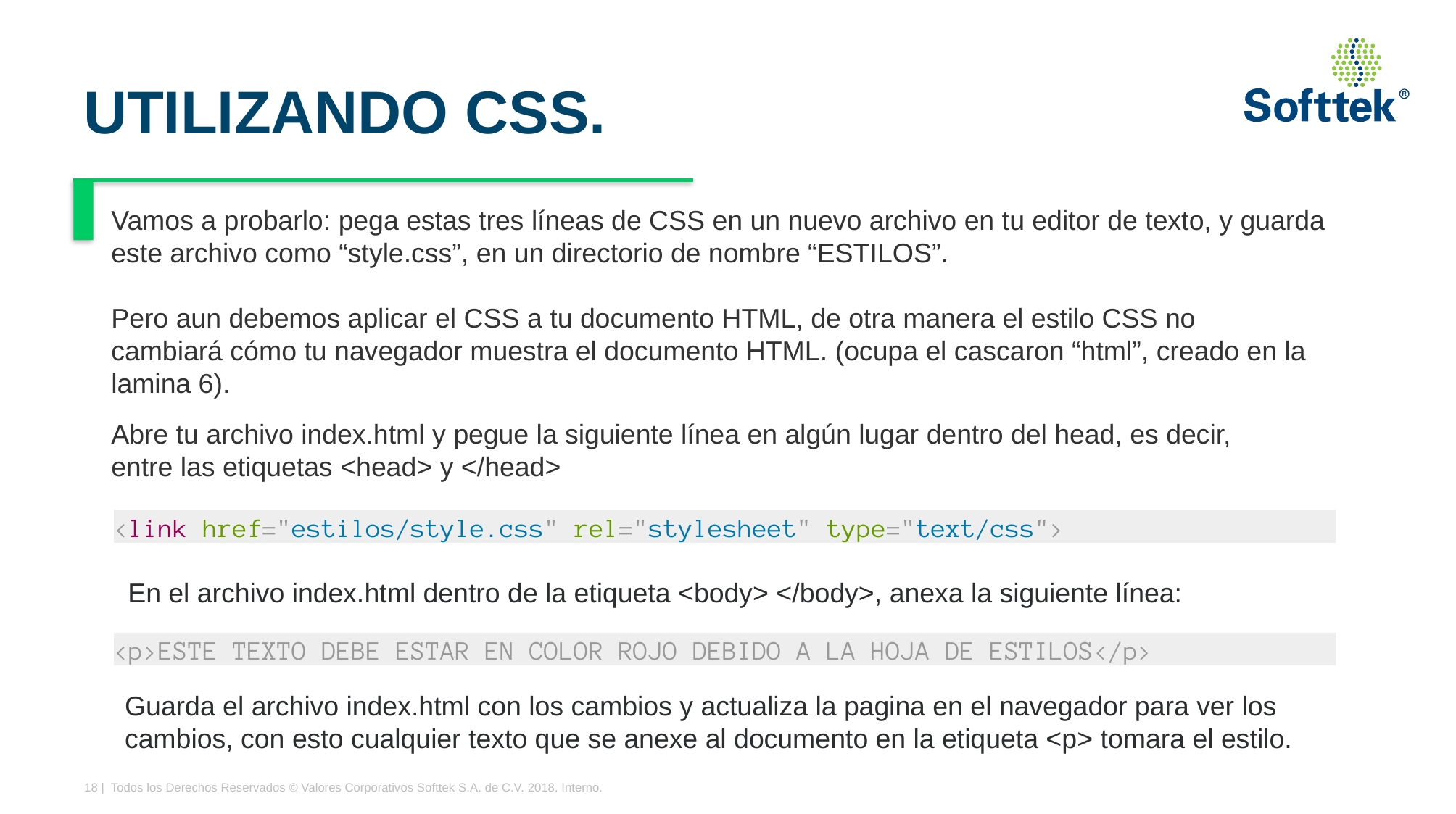

# UTILIZANDO CSS.

Vamos a probarlo: pega estas tres líneas de CSS en un nuevo archivo en tu editor de texto, y guarda este archivo como “style.css”, en un directorio de nombre “ESTILOS”.

Pero aun debemos aplicar el CSS a tu documento HTML, de otra manera el estilo CSS no cambiará cómo tu navegador muestra el documento HTML. (ocupa el cascaron “html”, creado en la lamina 6).
Abre tu archivo index.html y pegue la siguiente línea en algún lugar dentro del head, es decir, entre las etiquetas <head> y </head>

<link href="estilos/style.css" rel="stylesheet" type="text/css">
En el archivo index.html dentro de la etiqueta <body> </body>, anexa la siguiente línea:
<p>ESTE TEXTO DEBE ESTAR EN COLOR ROJO DEBIDO A LA HOJA DE ESTILOS</p>
Guarda el archivo index.html con los cambios y actualiza la pagina en el navegador para ver los
cambios, con esto cualquier texto que se anexe al documento en la etiqueta <p> tomara el estilo.